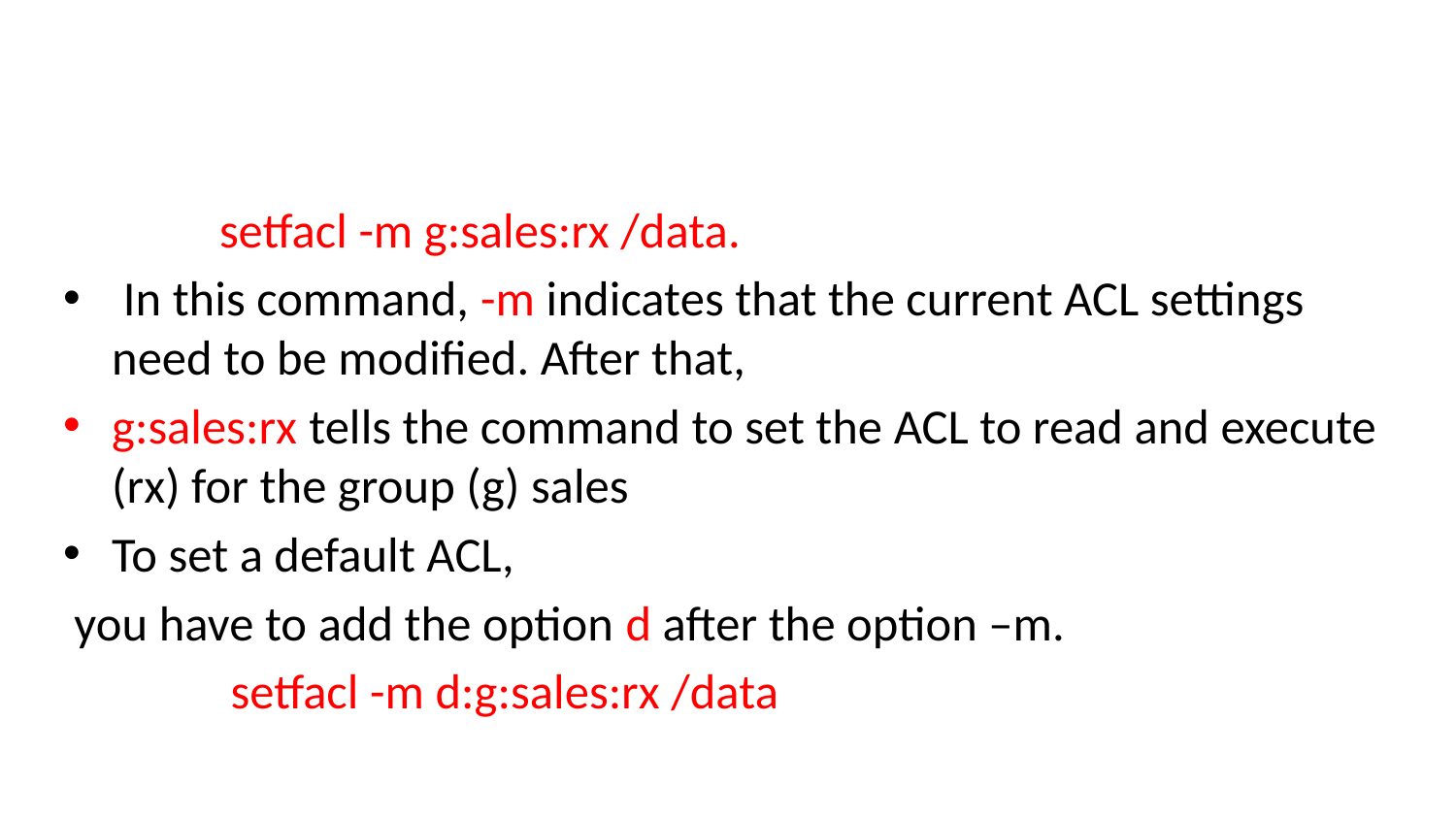

#
              setfacl -m g:sales:rx /data.
 In this command, -m indicates that the current ACL settings need to be modified. After that,
g:sales:rx tells the command to set the ACL to read and execute (rx) for the group (g) sales
To set a default ACL,
 you have to add the option d after the option –m.
               setfacl -m d:g:sales:rx /data